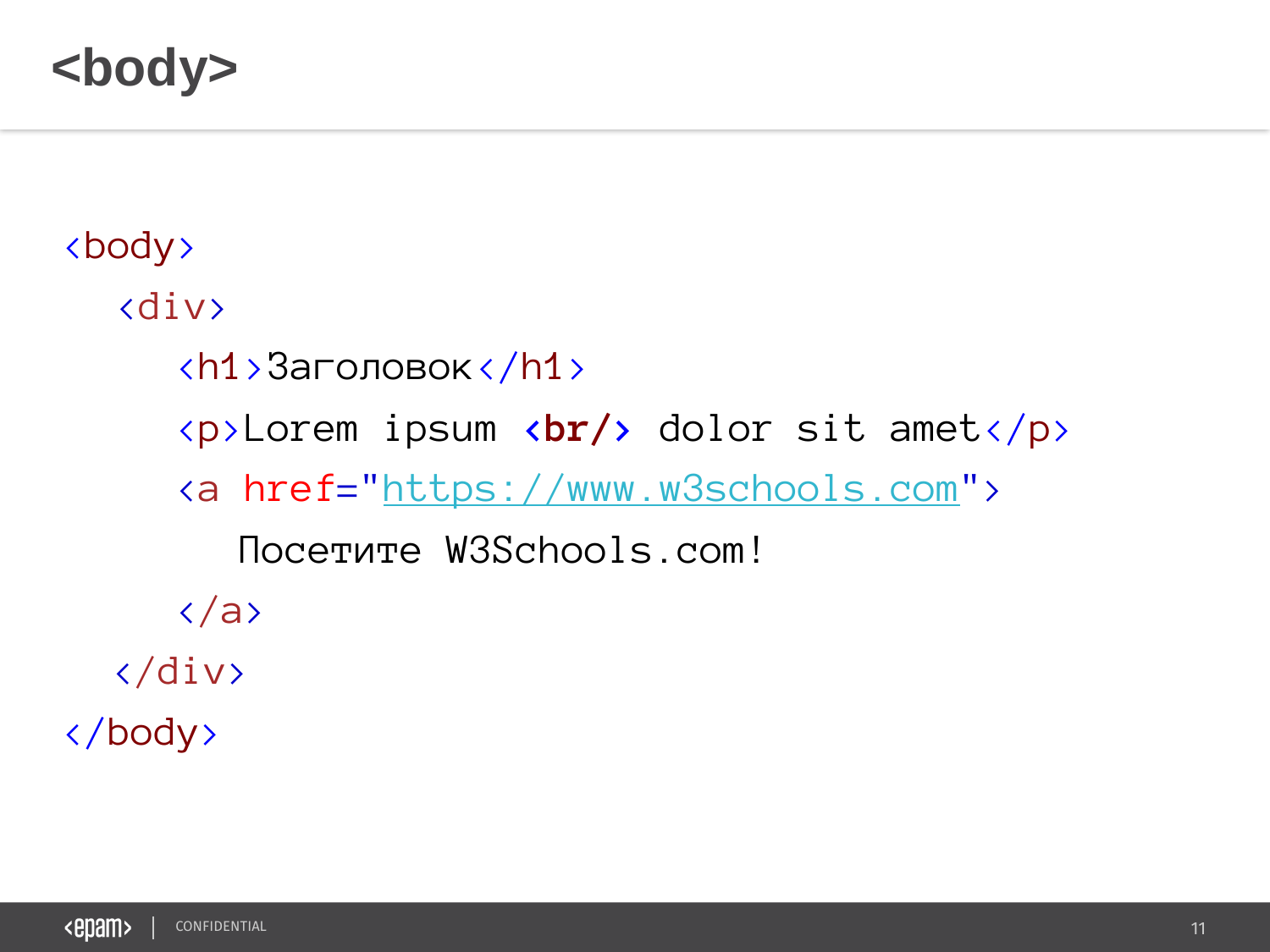

<body>
<body>
<div>
<h1>Заголовок</h1>
<p>Lorem ipsum <br/> dolor sit amet</p>
<a href="https://www.w3schools.com">
Посетите W3Schools.com!
</a>
</div>
</body>